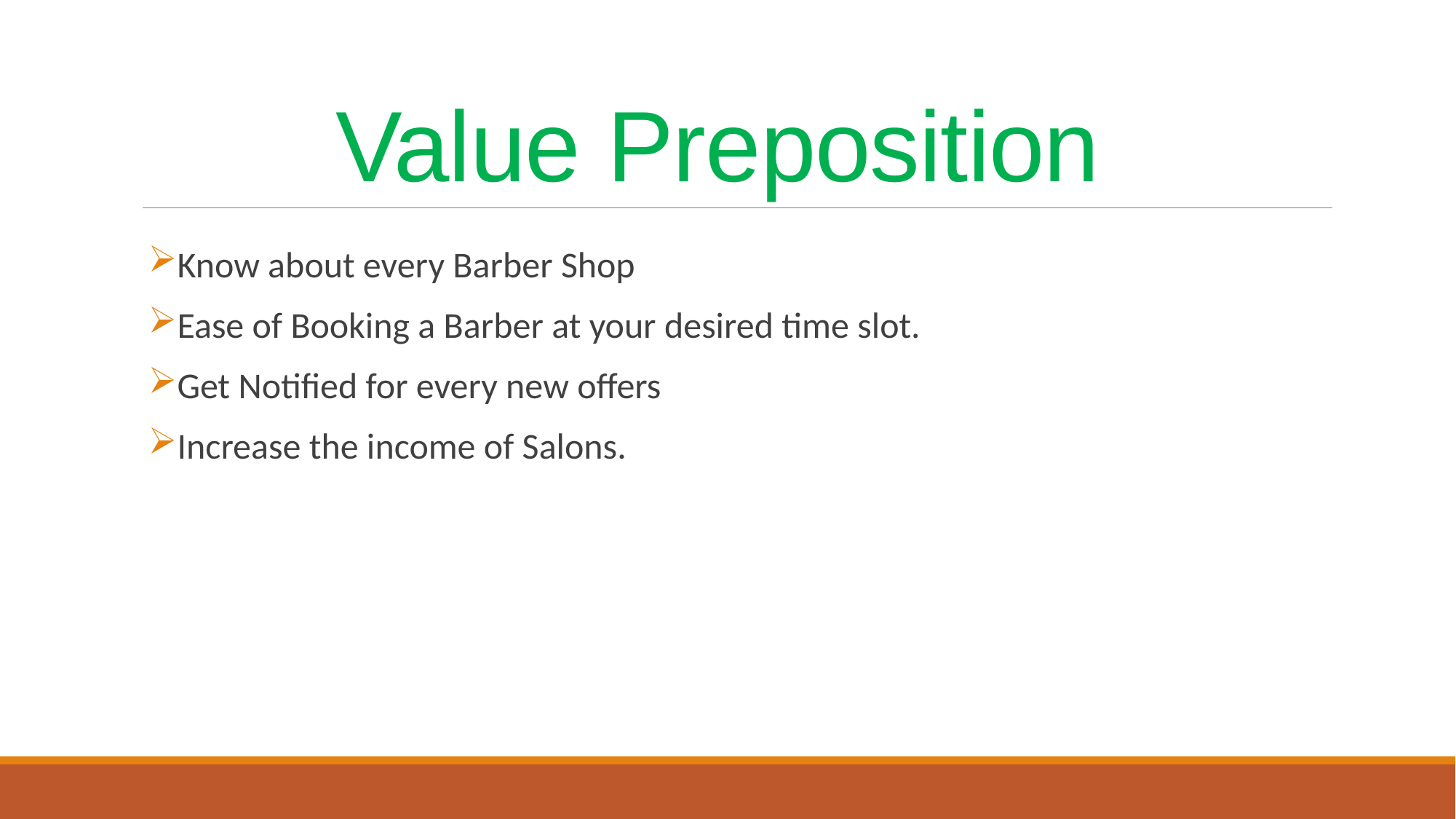

# Value Preposition
Know about every Barber Shop
Ease of Booking a Barber at your desired time slot.
Get Notified for every new offers
Increase the income of Salons.